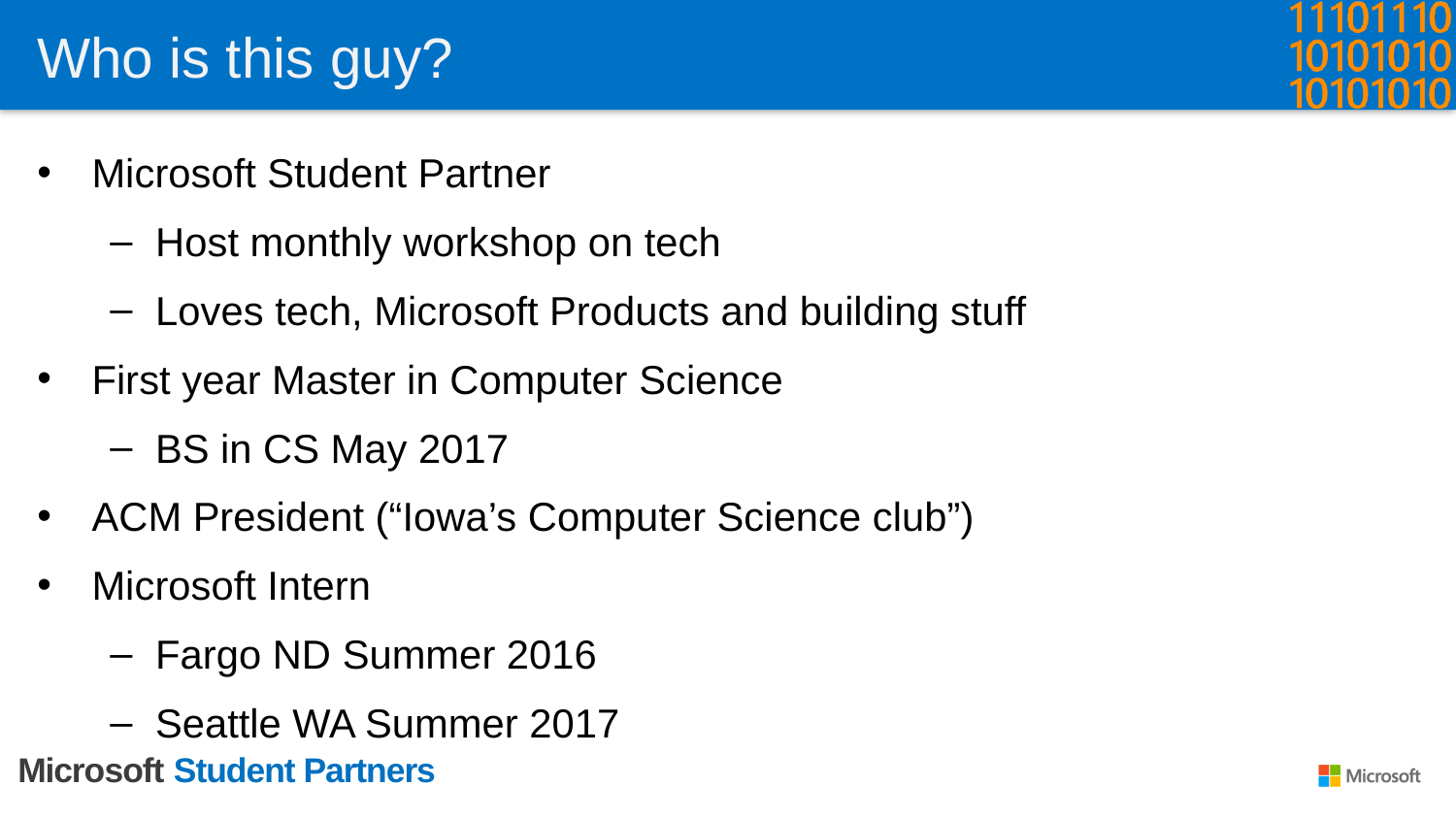

# Who is this guy?
Microsoft Student Partner
Host monthly workshop on tech
Loves tech, Microsoft Products and building stuff
First year Master in Computer Science
BS in CS May 2017
ACM President (“Iowa’s Computer Science club”)
Microsoft Intern
Fargo ND Summer 2016
Seattle WA Summer 2017